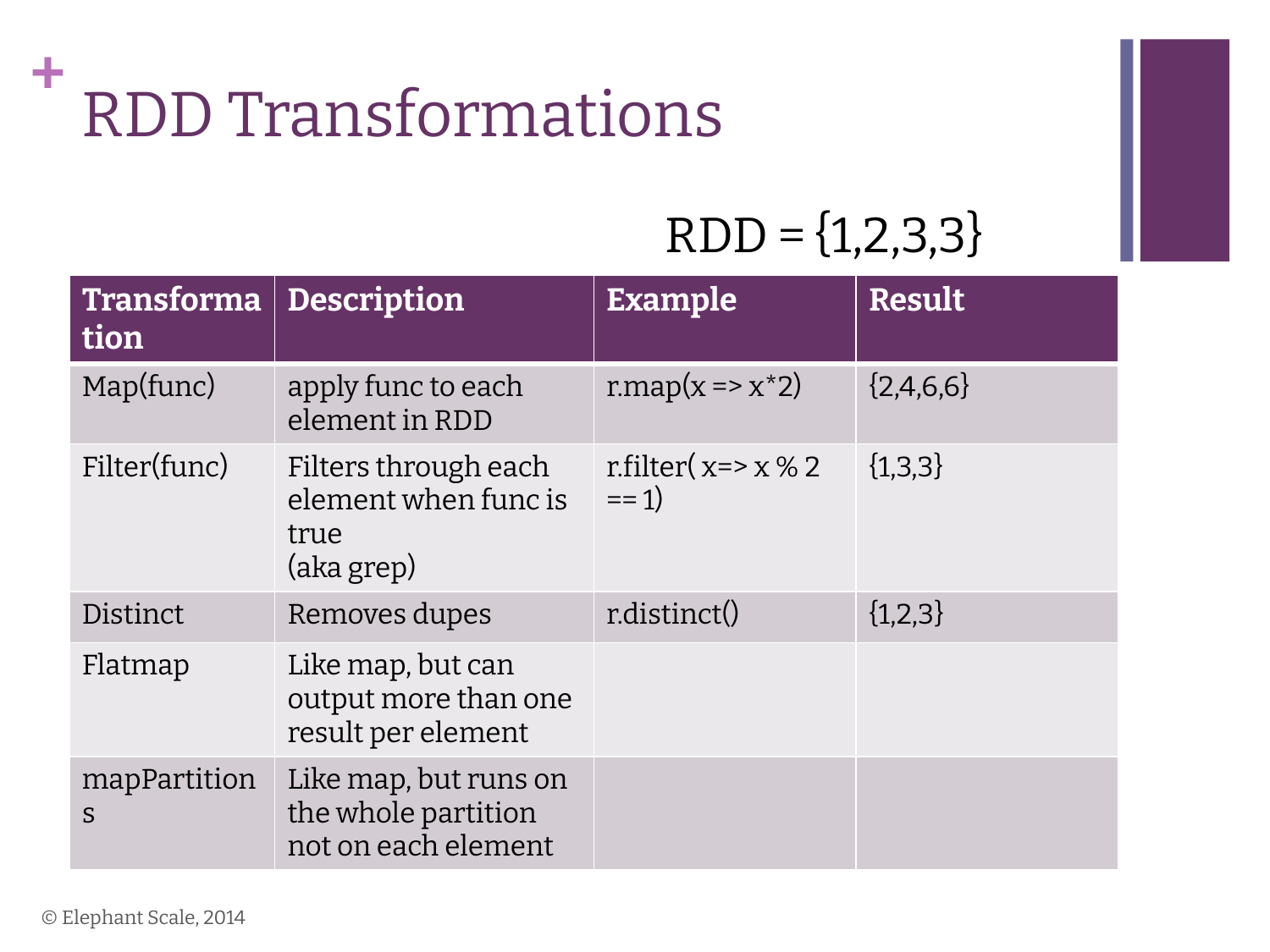

# RDD Transformations
RDD = {1,2,3,3}
| Transformation | Description | Example | Result |
| --- | --- | --- | --- |
| Map(func) | apply func to each element in RDD | r.map(x => x\*2) | {2,4,6,6} |
| Filter(func) | Filters through each element when func is true (aka grep) | r.filter( x=> x % 2 == 1) | {1,3,3} |
| Distinct | Removes dupes | r.distinct() | {1,2,3} |
| Flatmap | Like map, but can output more than one result per element |  |  |
| mapPartitions | Like map, but runs on the whole partition not on each element |  |  |
© Elephant Scale, 2014